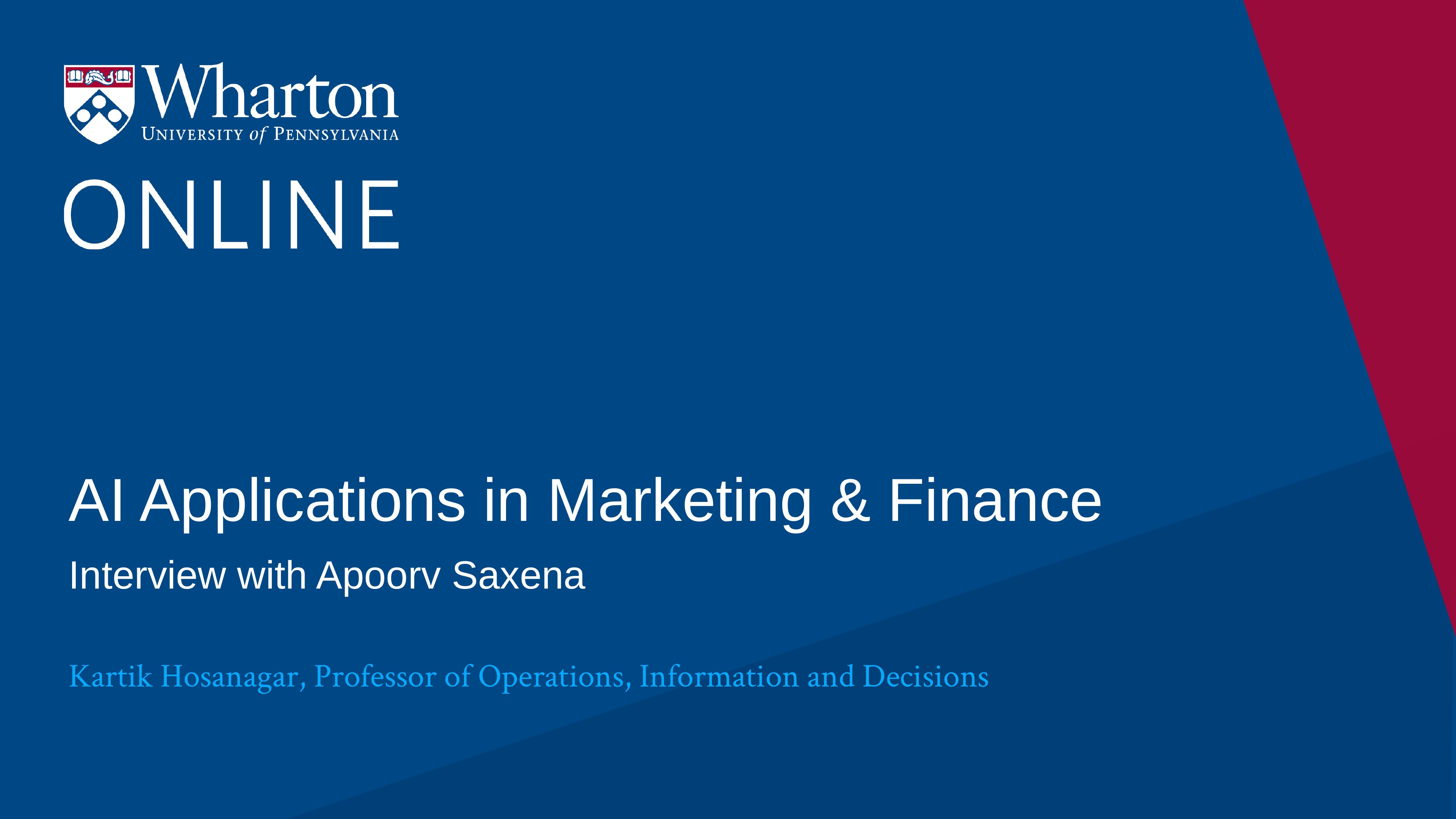

# AI Applications in Marketing & Finance
Interview with Apoorv Saxena
Kartik Hosanagar, Professor of Operations, Information and Decisions